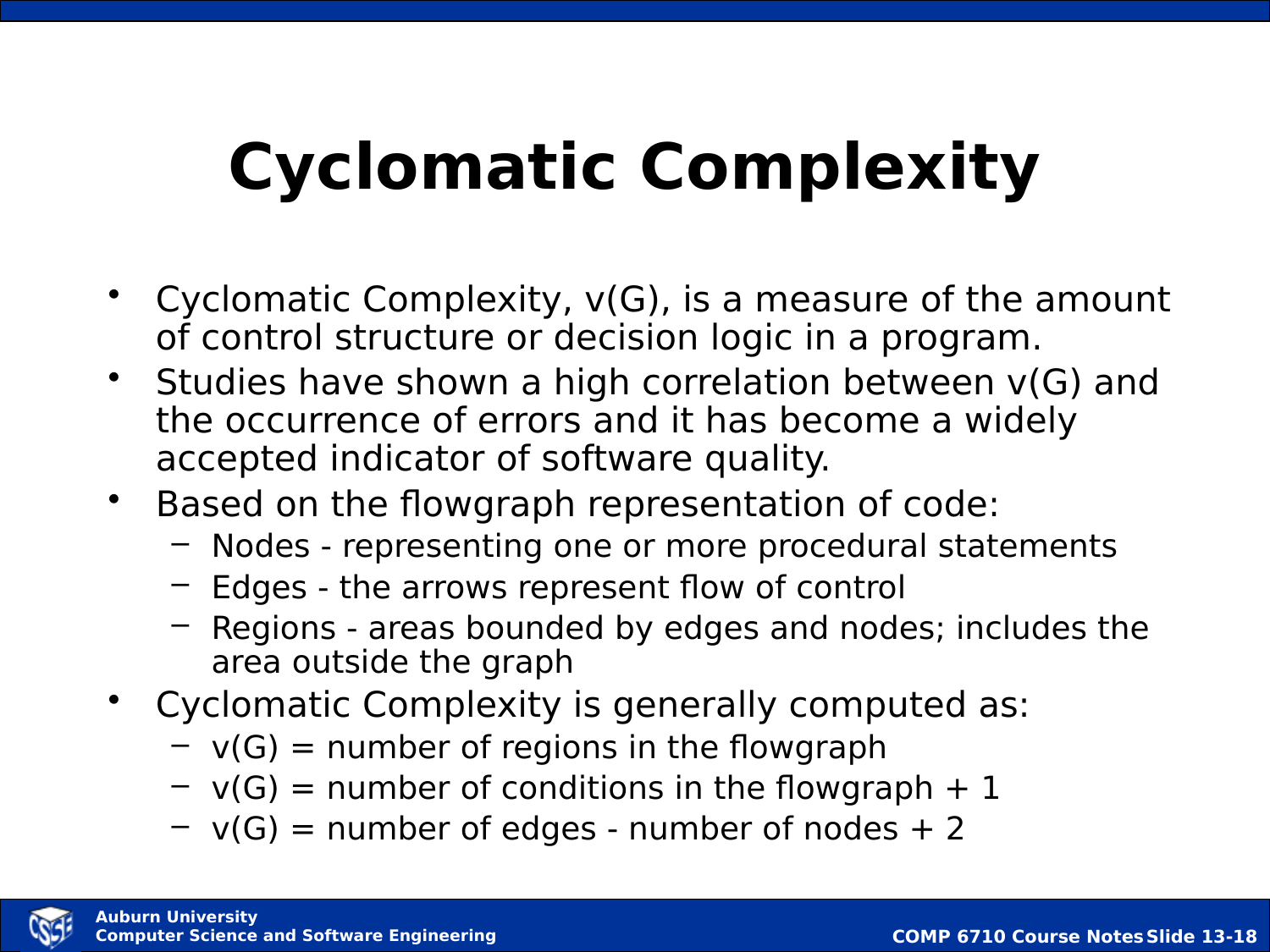

# Cyclomatic Complexity
Cyclomatic Complexity, v(G), is a measure of the amount of control structure or decision logic in a program.
Studies have shown a high correlation between v(G) and the occurrence of errors and it has become a widely accepted indicator of software quality.
Based on the flowgraph representation of code:
Nodes - representing one or more procedural statements
Edges - the arrows represent flow of control
Regions - areas bounded by edges and nodes; includes the area outside the graph
Cyclomatic Complexity is generally computed as:
v(G) = number of regions in the flowgraph
v(G) = number of conditions in the flowgraph + 1
v(G) = number of edges - number of nodes + 2